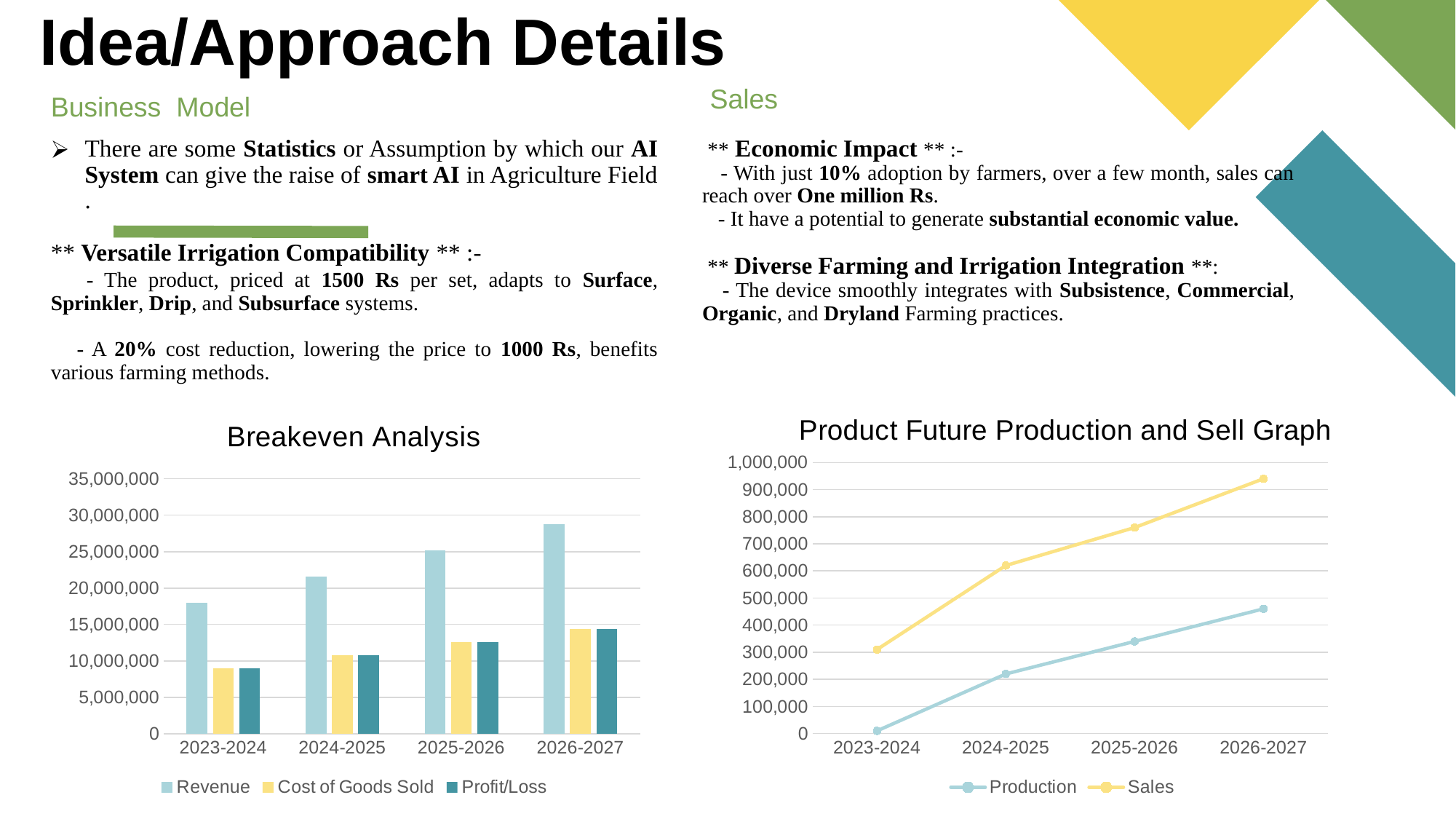

# Idea/Approach Details
 Sales
Business  Model
There are some Statistics or Assumption by which our AI System can give the raise of smart AI in Agriculture Field .

** Versatile Irrigation Compatibility ** :-
   - The product, priced at 1500 Rs per set, adapts to Surface, Sprinkler, Drip, and Subsurface systems.

   - A 20% cost reduction, lowering the price to 1000 Rs, benefits various farming methods.

 ** Economic Impact ** :-
   - With just 10% adoption by farmers, over a few month, sales can reach over One million Rs.
   - It have a potential to generate substantial economic value.

 ** Diverse Farming and Irrigation Integration **:
   - The device smoothly integrates with Subsistence, Commercial, Organic, and Dryland Farming practices.

### Chart: Breakeven Analysis

| Category | Revenue | Cost of Goods Sold | Profit/Loss |
|---|---|---|---|
| 2023-2024 | 18000000.0 | 9000000.0 | 9000000.0 |
| 2024-2025 | 21600000.0 | 10800000.0 | 10800000.0 |
| 2025-2026 | 25200000.0 | 12600000.0 | 12600000.0 |
| 2026-2027 | 28800000.0 | 14400000.0 | 14400000.0 |

### Chart: Product Future Production and Sell Graph

| Category | Production | Sales |
|---|---|---|
| 2023-2024 | 10000.0 | 300000.0 |
| 2024-2025 | 220000.0 | 400000.0 |
| 2025-2026 | 340000.0 | 420000.0 |
| 2026-2027 | 460000.0 | 480000.0 |